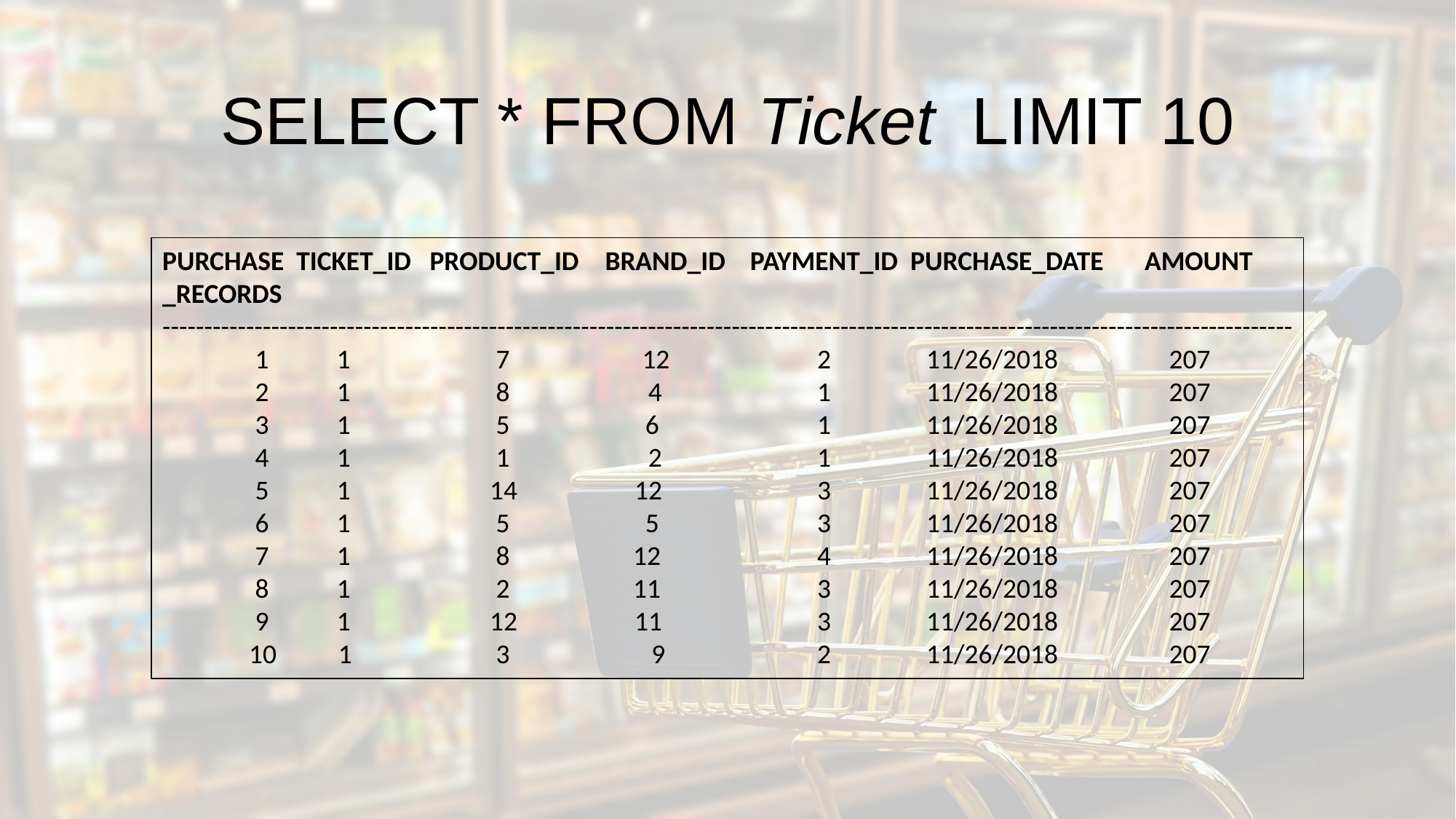

# SELECT * FROM Ticket  LIMIT 10
PURCHASE  TICKET_ID   PRODUCT_ID 	 BRAND_ID    PAYMENT_ID  PURCHASE_DATE 	AMOUNT
_RECORDS
---------------------------------------------------------------------------------------------------------------------------------------
               1           1          	 7          	       12          	2 	11/26/2018                  207
               2           1          	 8           	        4          	1 	11/26/2018                  207
               3           1          	 5                      6           	1 	11/26/2018                  207
               4           1          	 1           	        2           	1	11/26/2018                  207
               5           1          	14                   12           	3 	11/26/2018                  207
               6           1          	 5                      5           	3 	11/26/2018                  207
               7           1          	 8                    12          	4 	11/26/2018                  207
               8           1          	 2                    11           	3 	11/26/2018                  207
               9           1          	12                   11           	3 	11/26/2018                  207
              10          1          	 3                       9           	2  	11/26/2018                  207